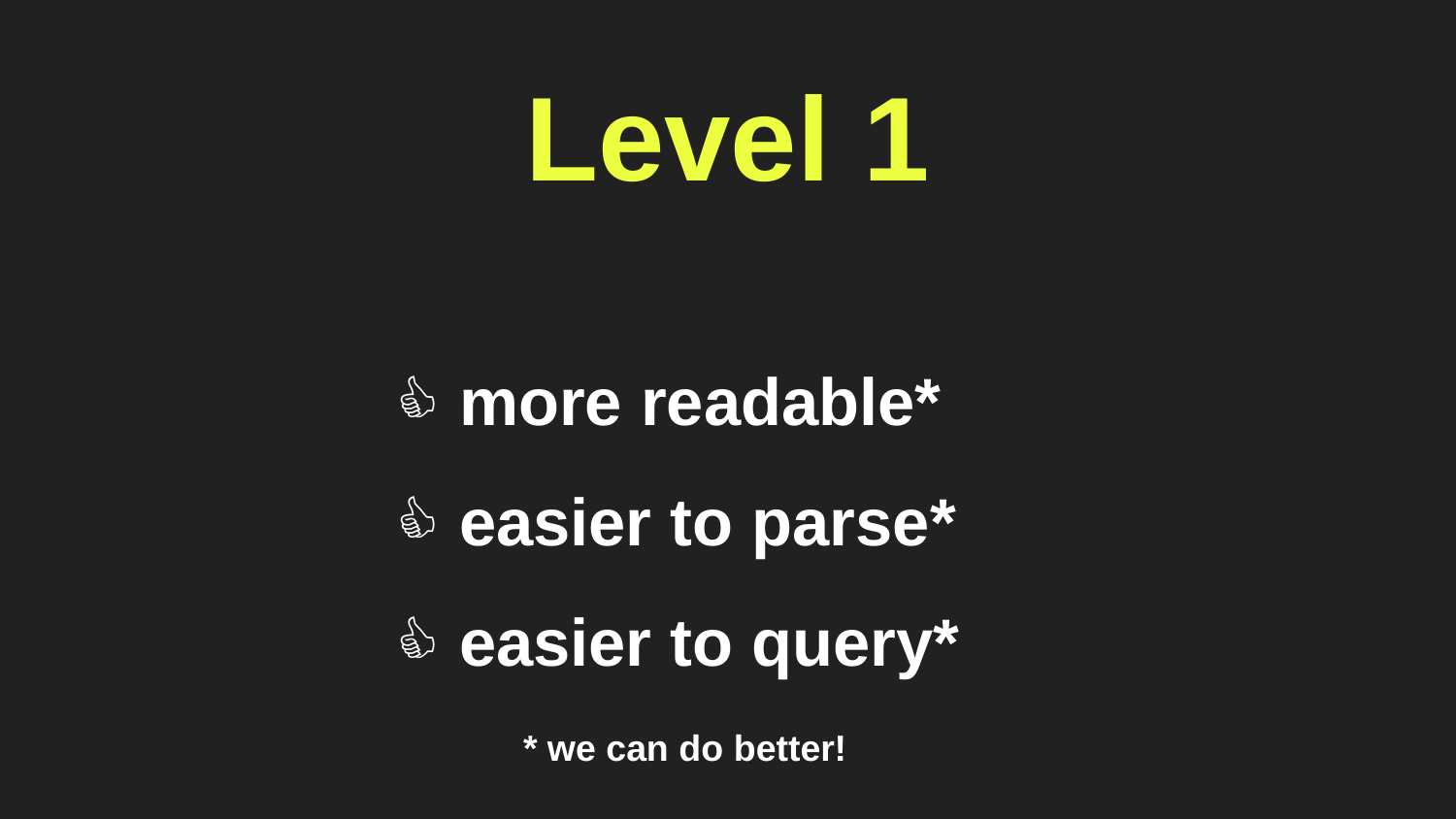

# Level 1
👍 more readable*
👍 easier to parse*
👍 easier to query*
* we can do better!